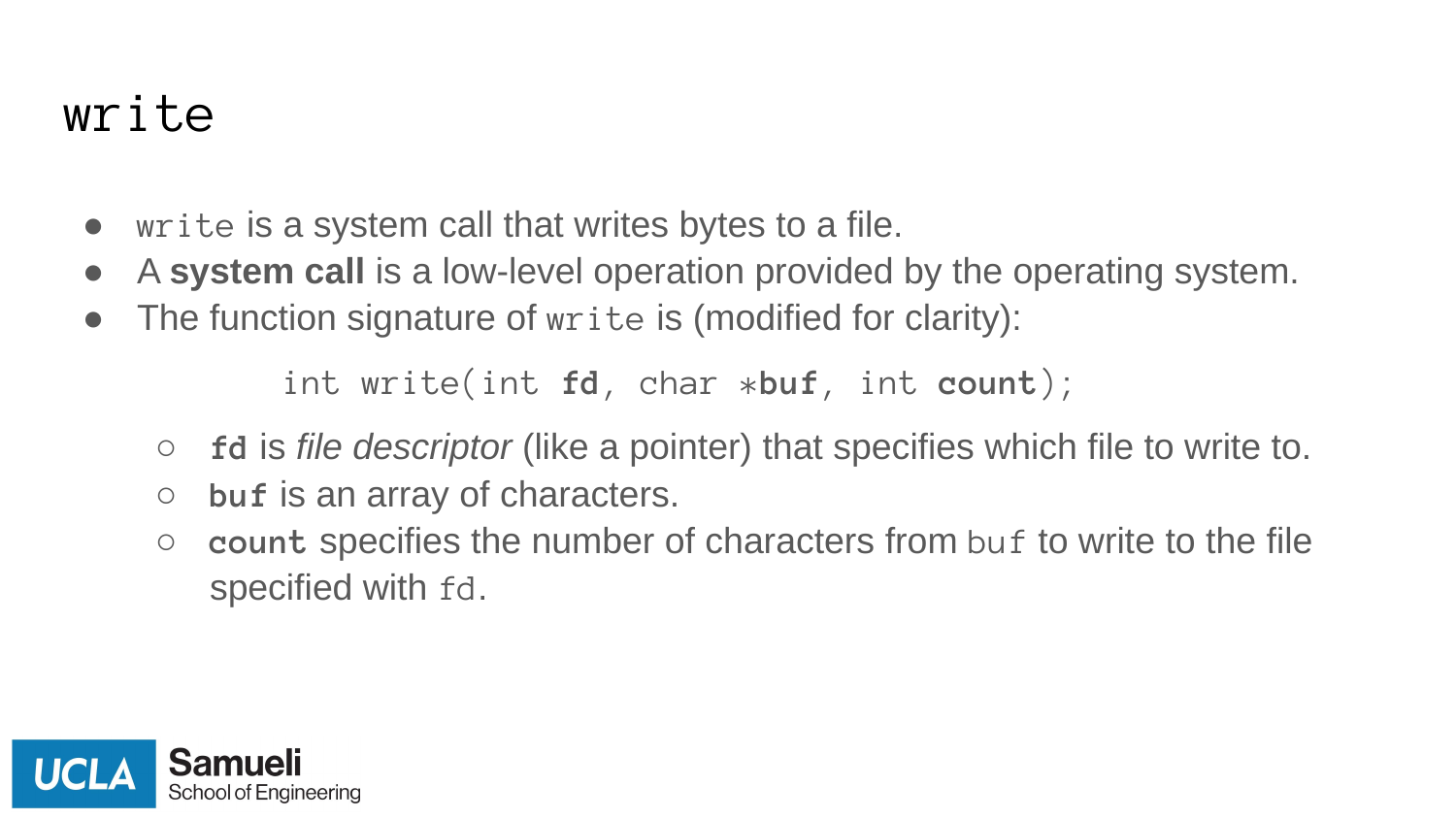

# write
write is a system call that writes bytes to a file.
A system call is a low-level operation provided by the operating system.
The function signature of write is (modified for clarity):
int write(int fd, char *buf, int count);
fd is file descriptor (like a pointer) that specifies which file to write to.
buf is an array of characters.
count specifies the number of characters from buf to write to the file specified with fd.